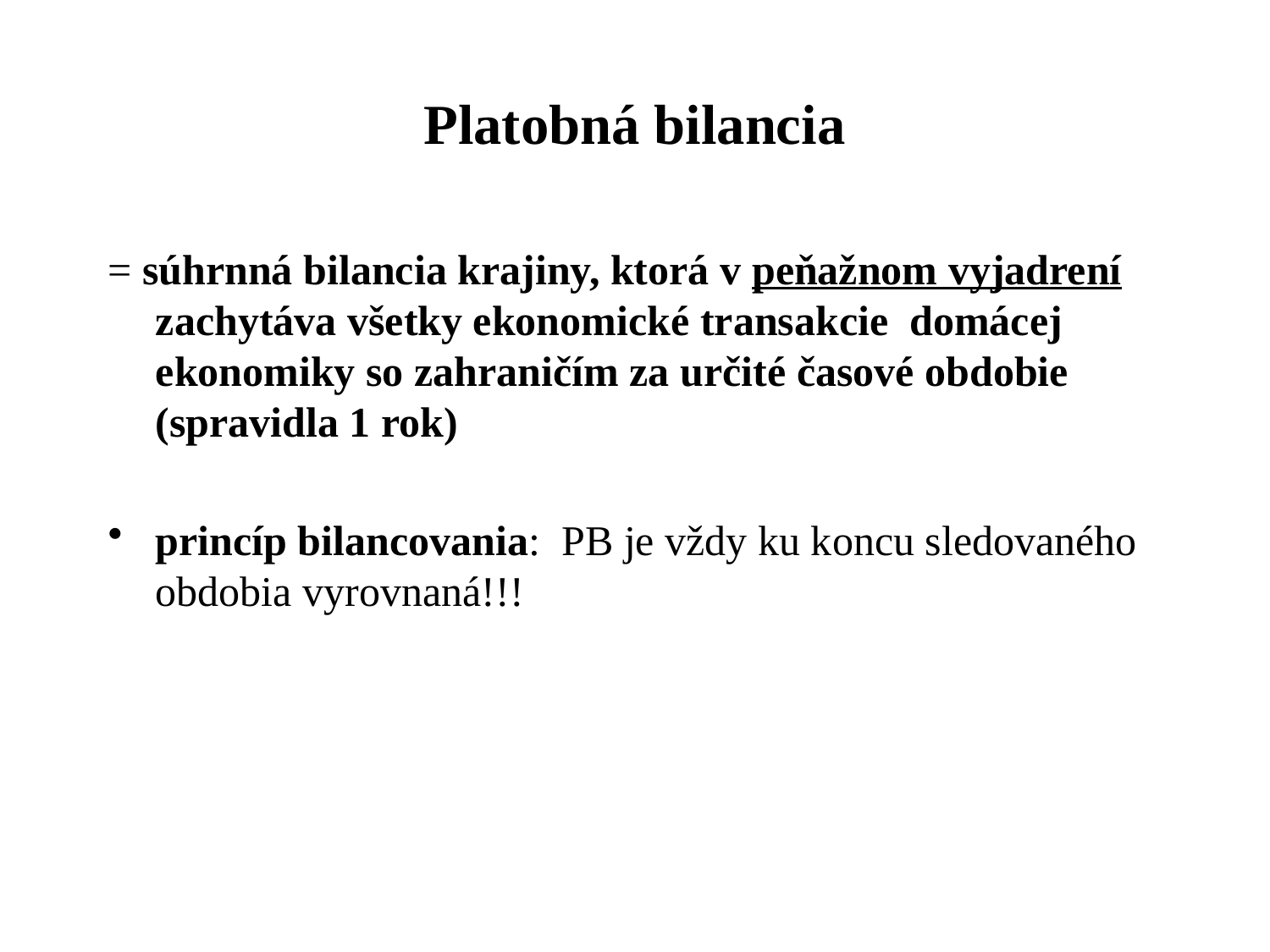

# Platobná bilancia
= súhrnná bilancia krajiny, ktorá v peňažnom vyjadrení zachytáva všetky ekonomické transakcie  domácej ekonomiky so zahraničím za určité časové obdobie (spravidla 1 rok)

princíp bilancovania:  PB je vždy ku koncu sledovaného obdobia vyrovnaná!!!